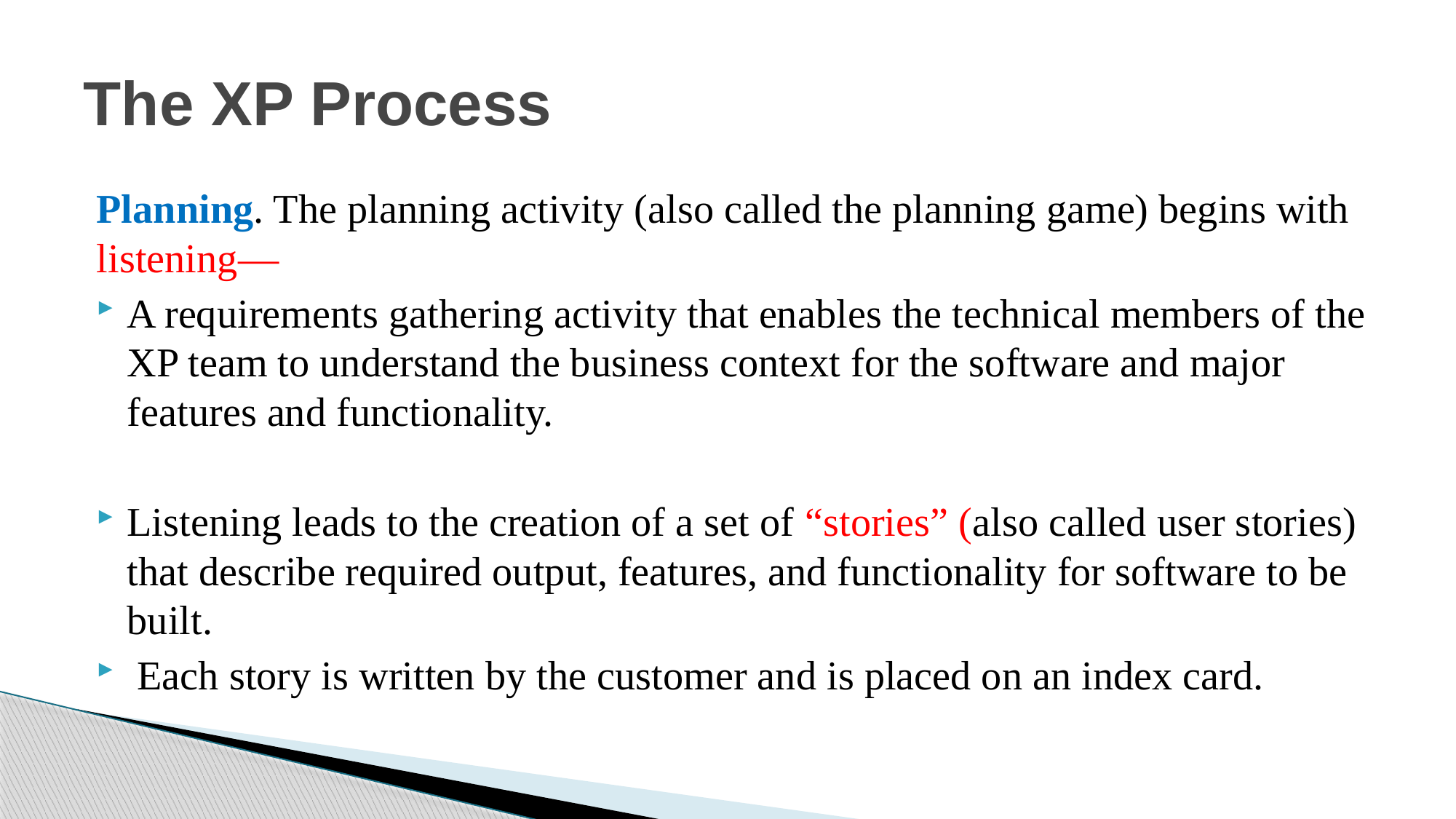

# The XP Process
Planning. The planning activity (also called the planning game) begins with listening—
A requirements gathering activity that enables the technical members of the XP team to understand the business context for the software and major features and functionality.

Listening leads to the creation of a set of “stories” (also called user stories) that describe required output, features, and functionality for software to be built.
 Each story is written by the customer and is placed on an index card.